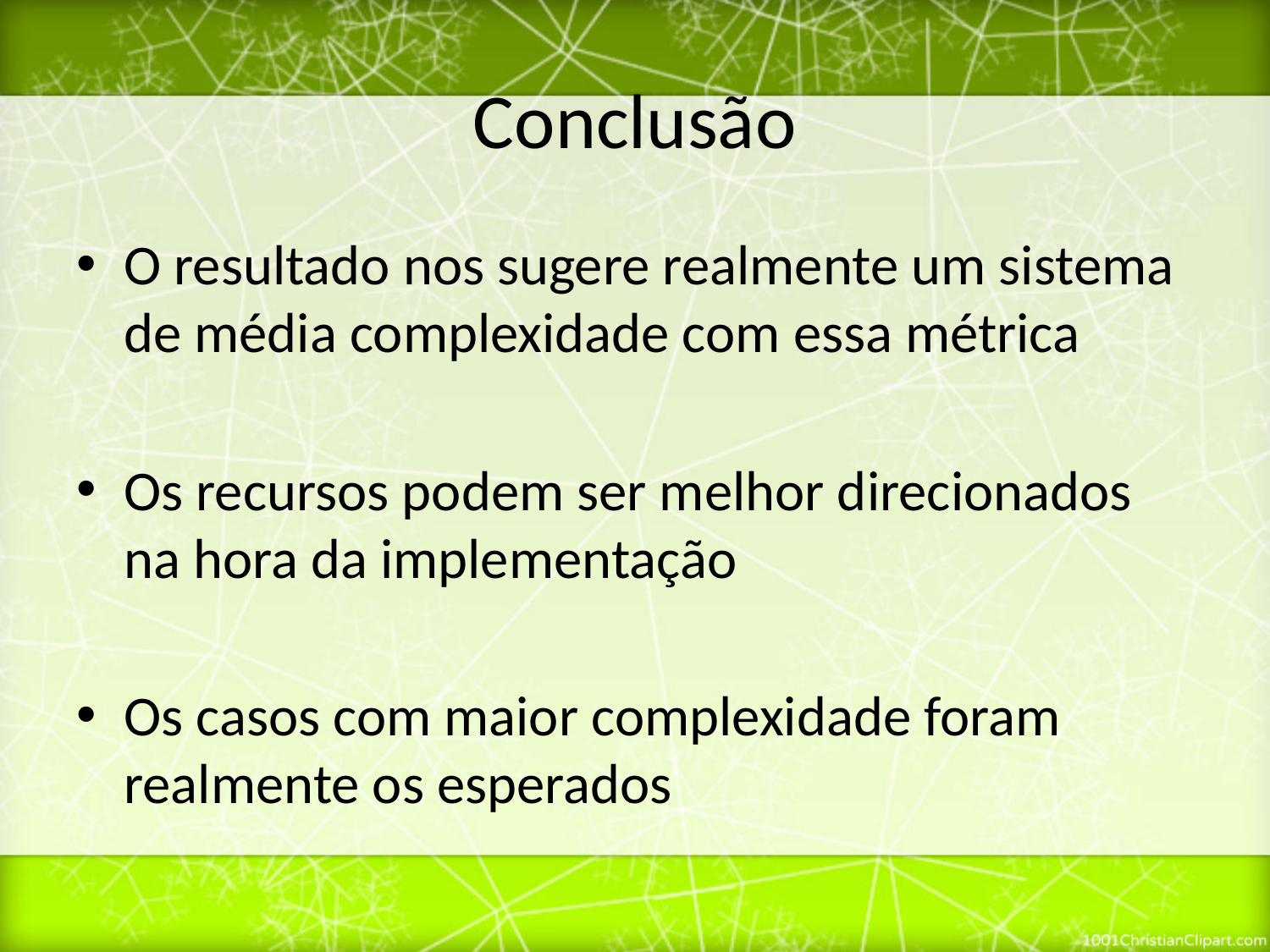

# Conclusão
O resultado nos sugere realmente um sistema de média complexidade com essa métrica

Os recursos podem ser melhor direcionados na hora da implementação

Os casos com maior complexidade foram realmente os esperados